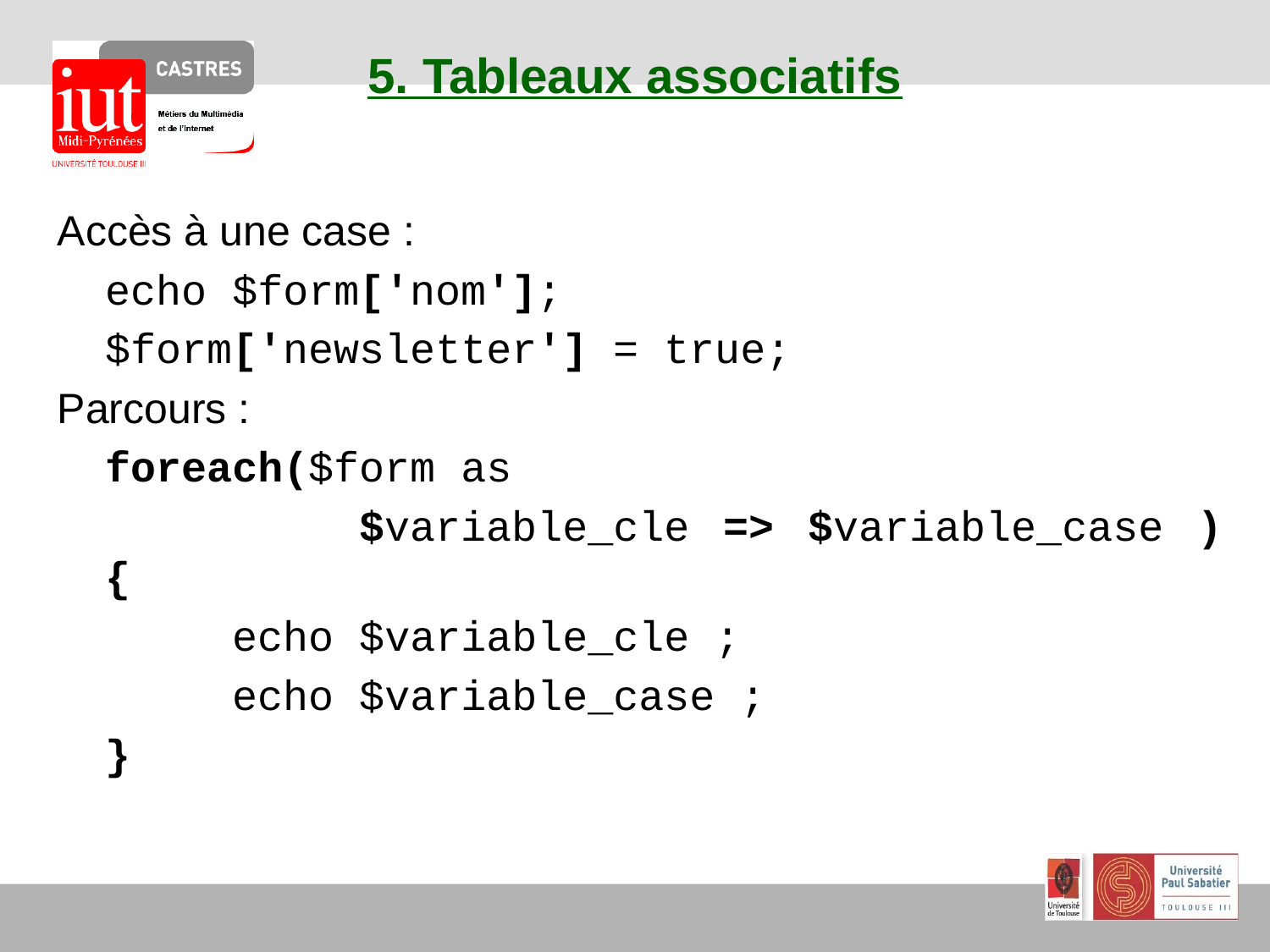

# 5. Tableaux associatifs
Accès à une case :
	echo $form['nom'];
	$form['newsletter'] = true;
Parcours :
	foreach($form as
			$variable_cle => $variable_case ) {
		echo $variable_cle ;
		echo $variable_case ;
	}